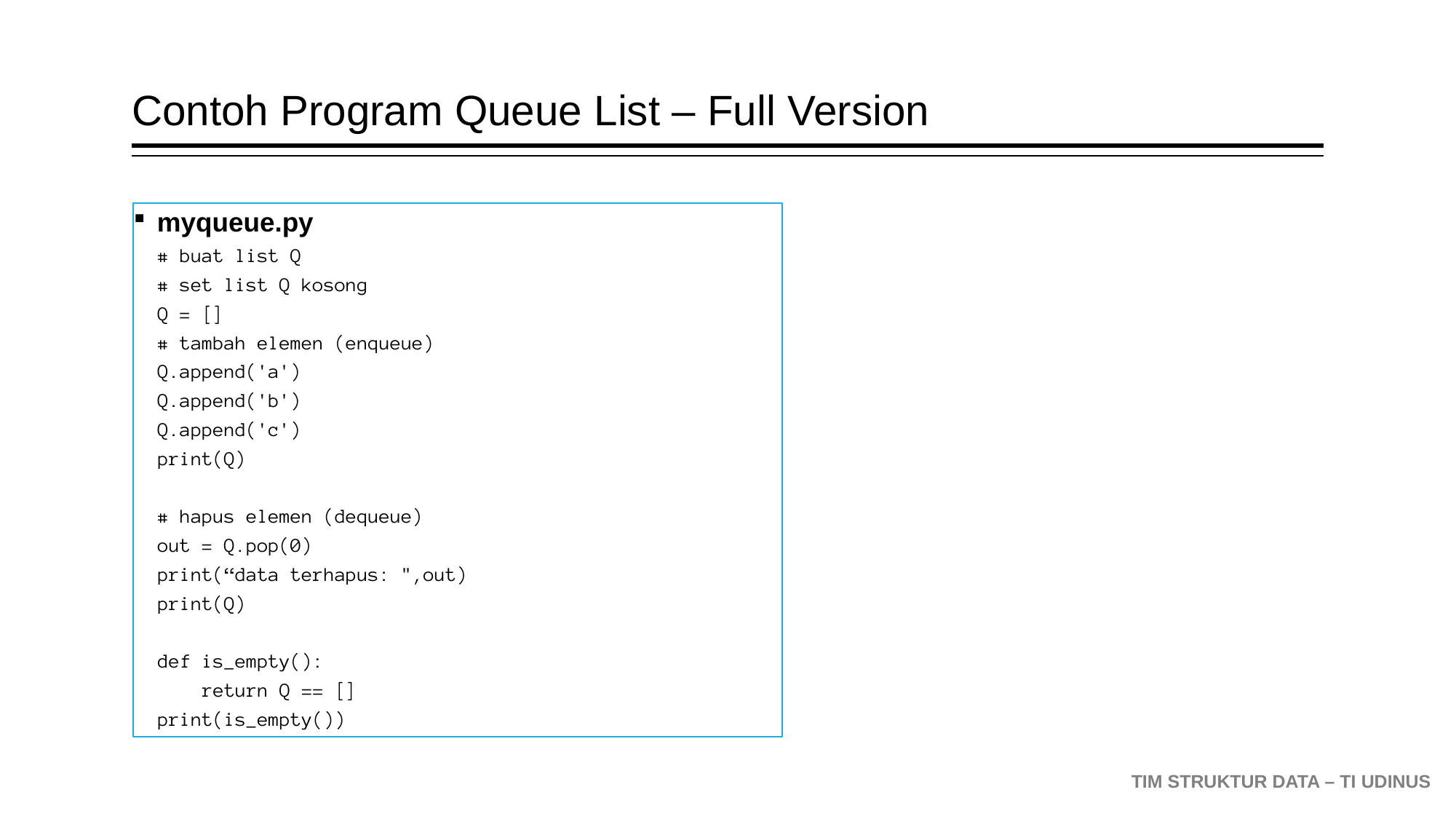

# Contoh Program Queue List – Full Version

myqueue.py
# buat list Q
# set list Q kosong
Q = []
# tambah elemen (enqueue)
Q.append('a')
Q.append('b')
Q.append('c')
print(Q)

# hapus elemen (dequeue)
out = Q.pop(0)
print(“data terhapus: ",out)
print(Q)
print(“Panjang Antrian: ”,len(Q))
def is_empty():
    return Q == []
print(is_empty())